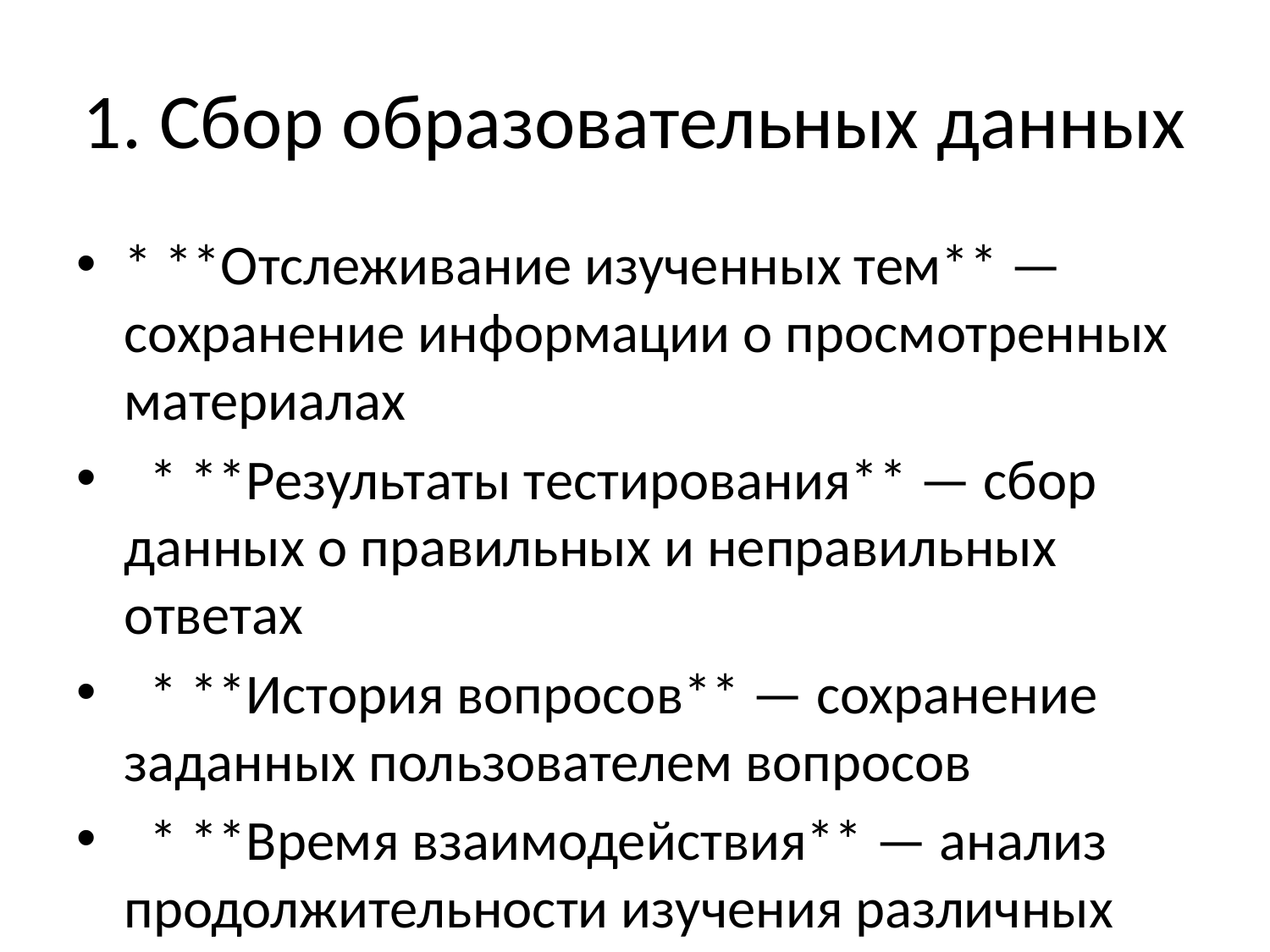

# 1. Сбор образовательных данных
* **Отслеживание изученных тем** — сохранение информации о просмотренных материалах
  * **Результаты тестирования** — сбор данных о правильных и неправильных ответах
  * **История вопросов** — сохранение заданных пользователем вопросов
  * **Время взаимодействия** — анализ продолжительности изучения различных тем

#